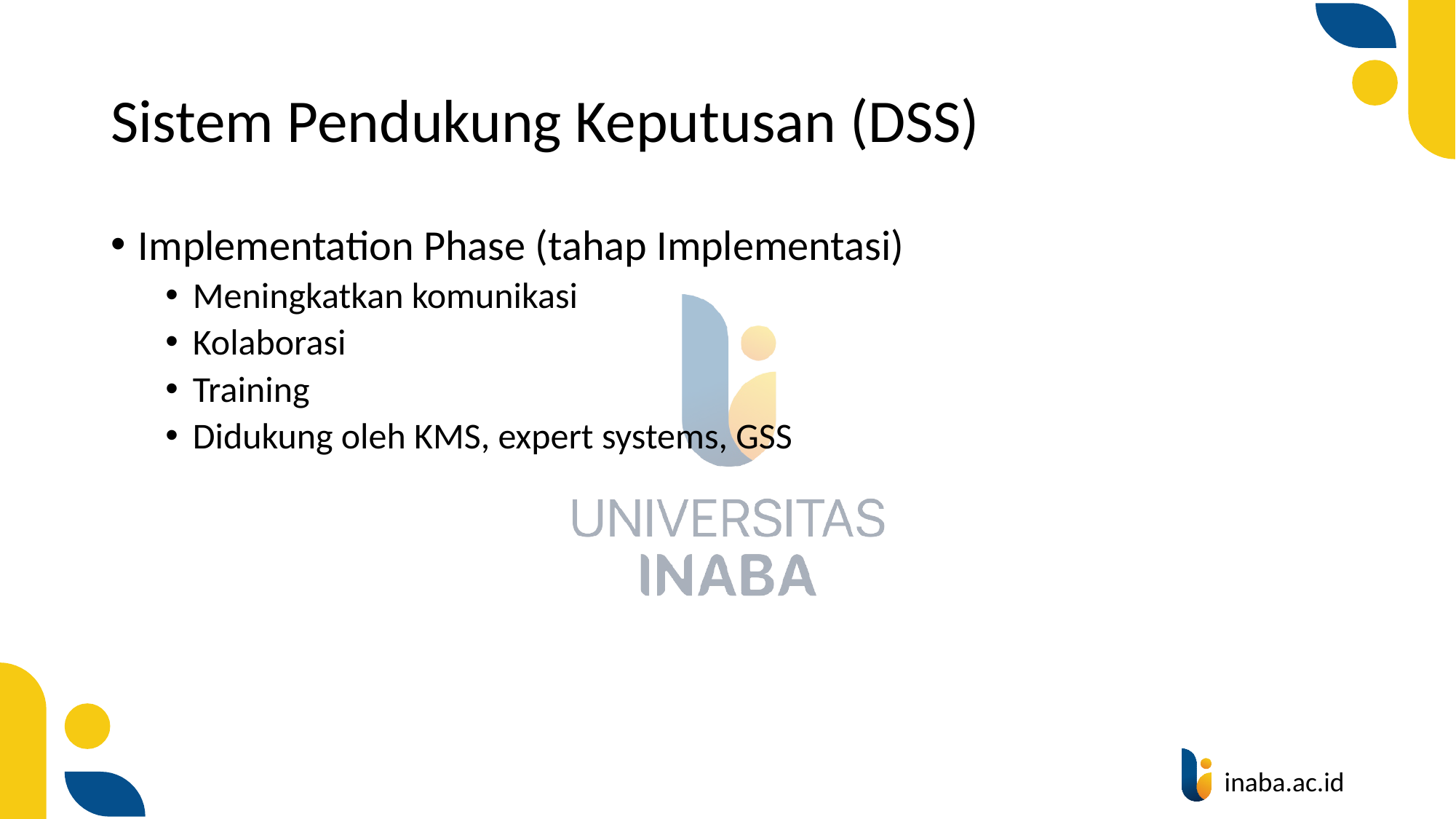

# Sistem Pendukung Keputusan (DSS)
Implementation Phase (tahap Implementasi)
Meningkatkan komunikasi
Kolaborasi
Training
Didukung oleh KMS, expert systems, GSS